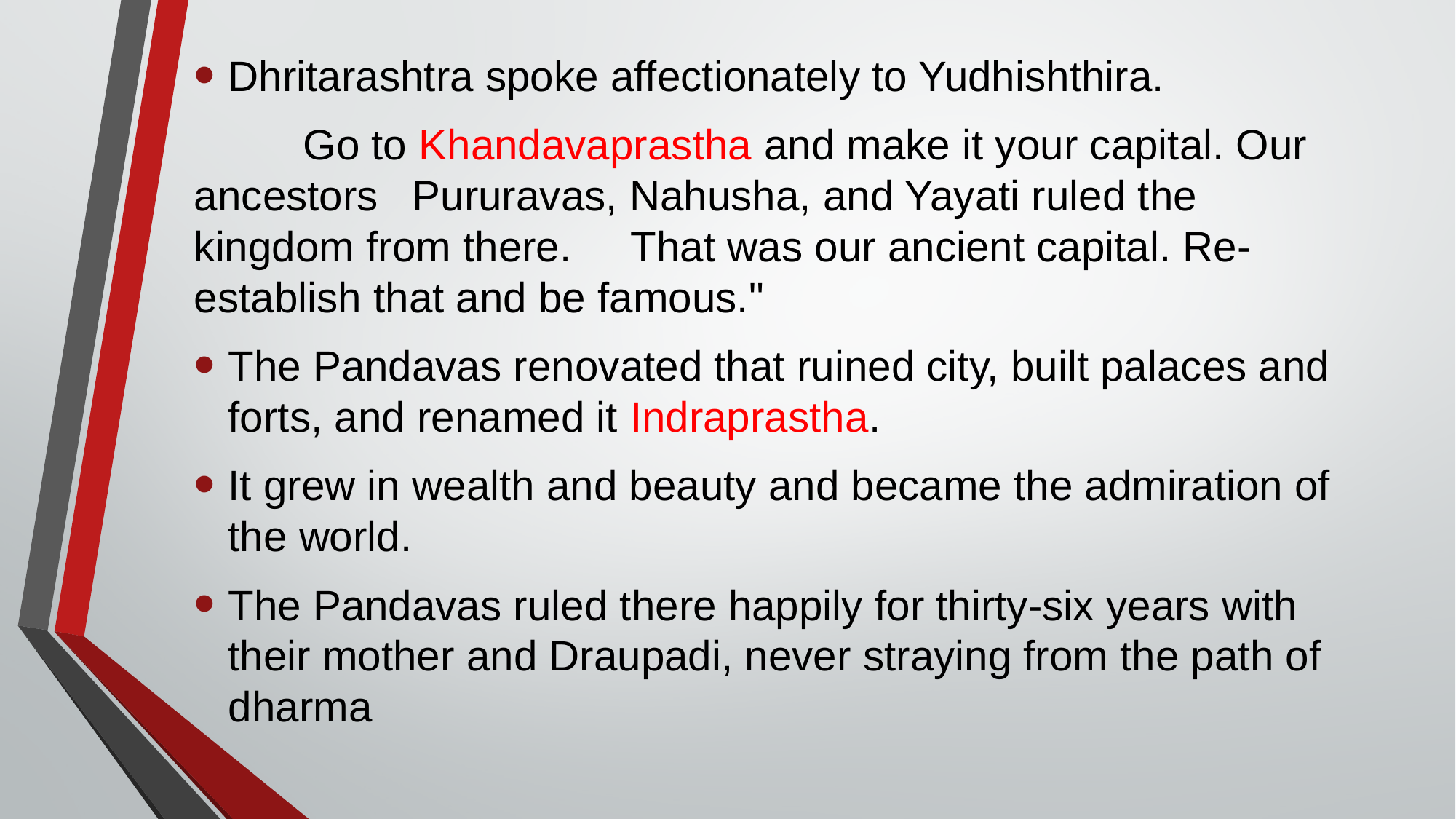

Dhritarashtra spoke affectionately to Yudhishthira.
	Go to Khandavaprastha and make it your capital. Our ancestors 	Pururavas, Nahusha, and Yayati ruled the kingdom from there. 	That was our ancient capital. Re-establish that and be famous."
The Pandavas renovated that ruined city, built palaces and forts, and renamed it Indraprastha.
It grew in wealth and beauty and became the admiration of the world.
The Pandavas ruled there happily for thirty-six years with their mother and Draupadi, never straying from the path of dharma